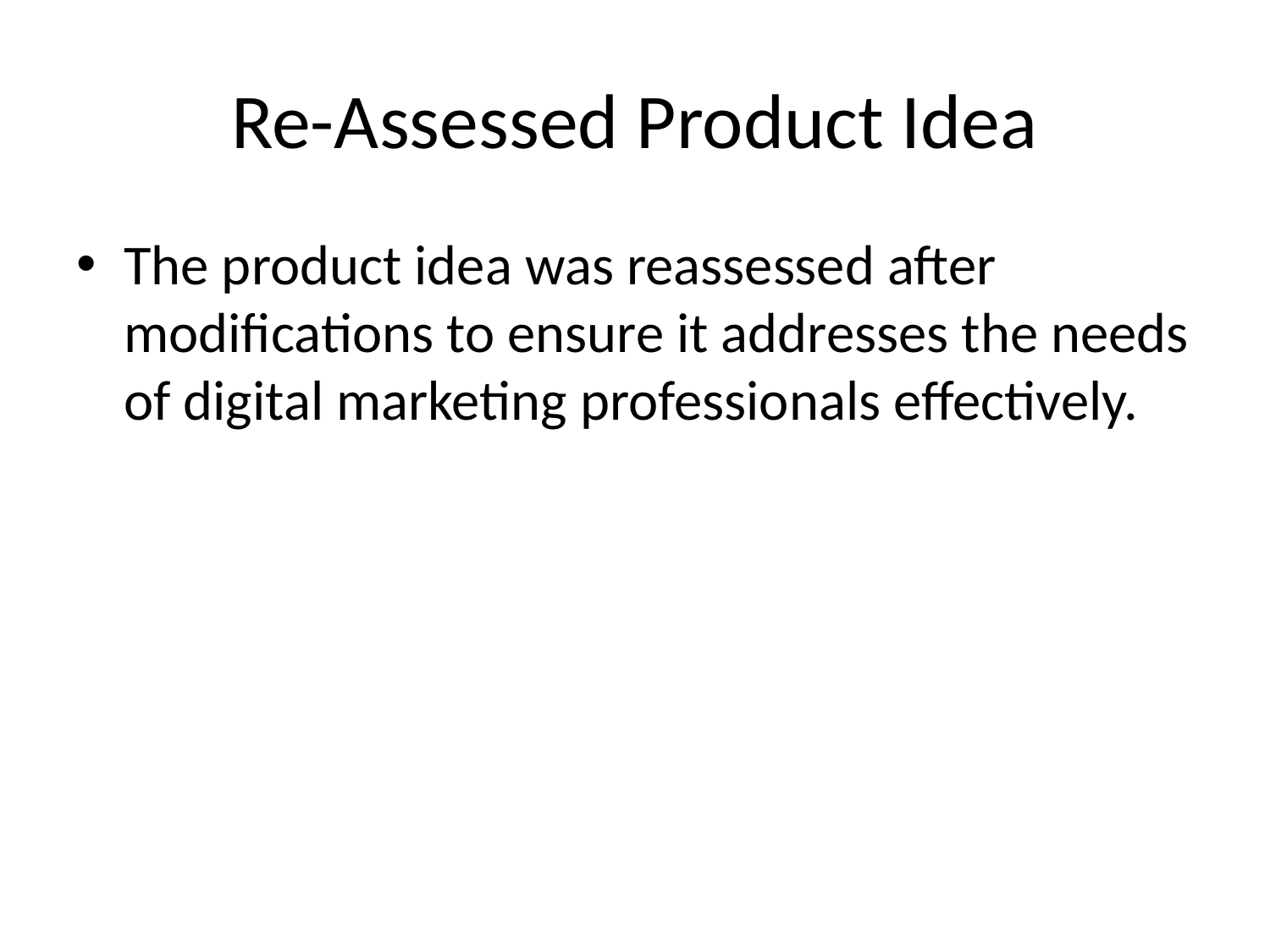

# Re-Assessed Product Idea
The product idea was reassessed after modifications to ensure it addresses the needs of digital marketing professionals effectively.